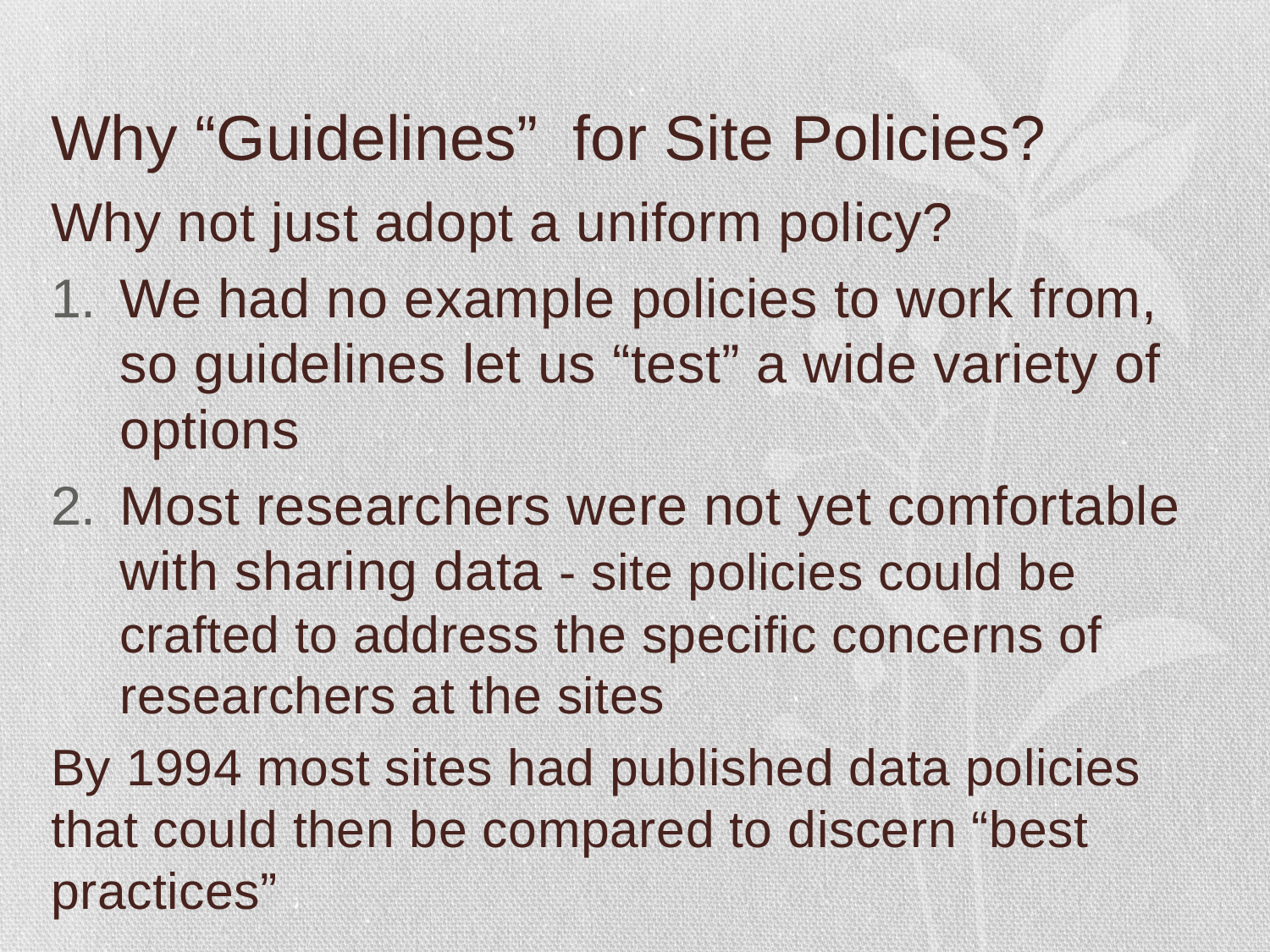

# Why “Guidelines”  for Site Policies?
Why not just adopt a uniform policy?
We had no example policies to work from, so guidelines let us “test” a wide variety of options
Most researchers were not yet comfortable with sharing data - site policies could be crafted to address the specific concerns of researchers at the sites
By 1994 most sites had published data policies that could then be compared to discern “best practices”